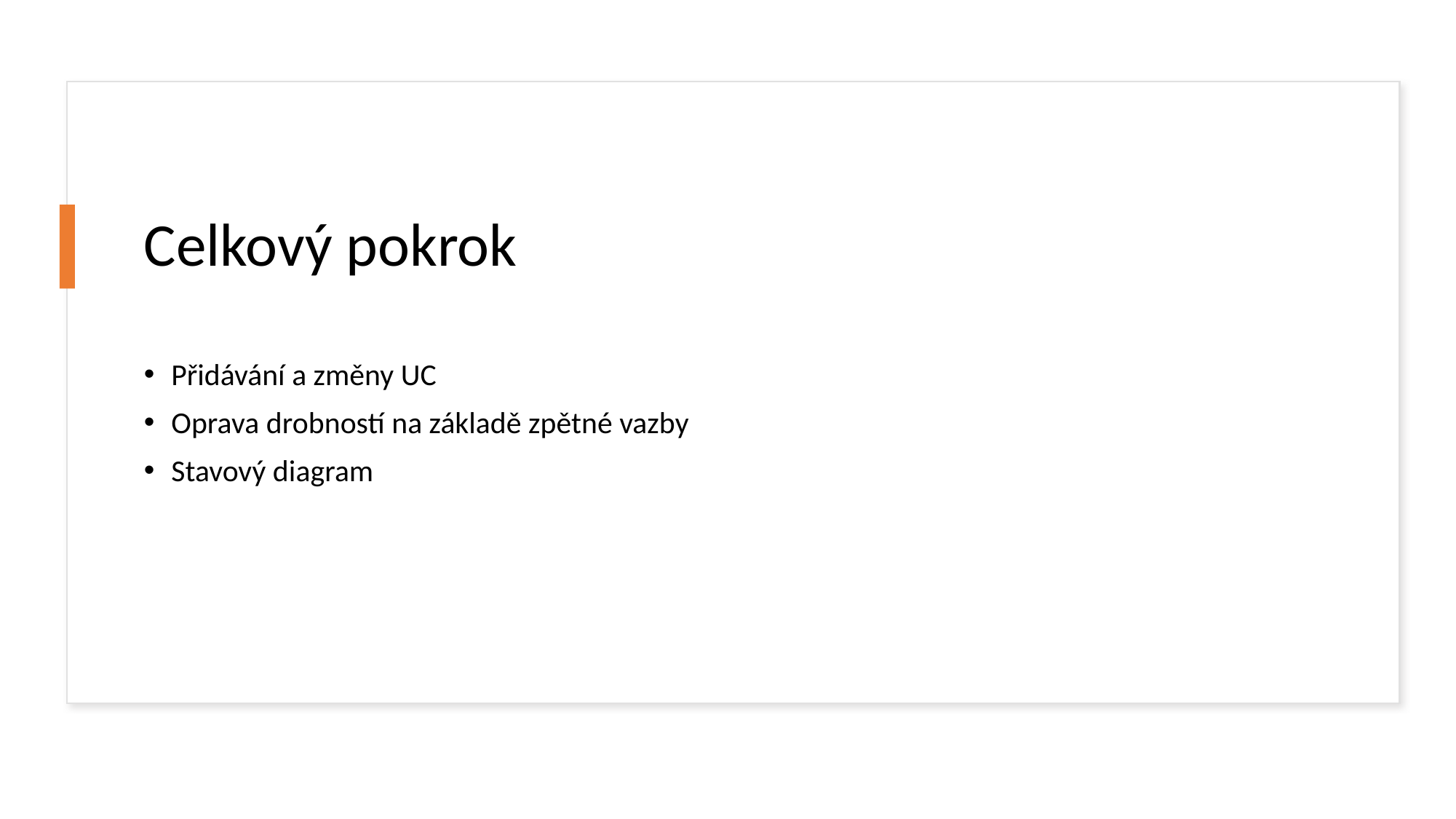

# Celkový pokrok

Přidávání a změny UC
Oprava drobností na základě zpětné vazby
Stavový diagram